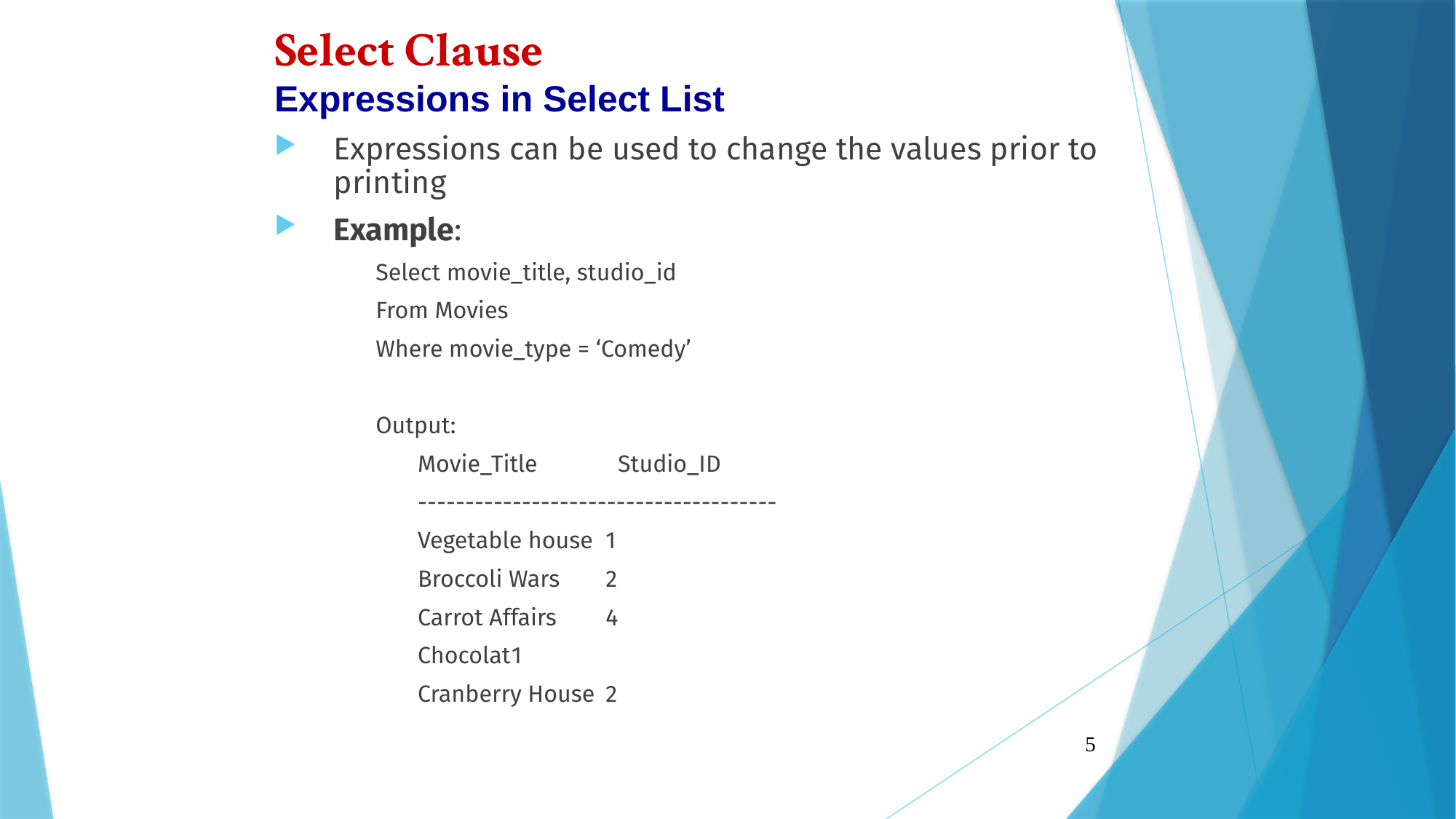

Select Clause
Expressions in Select List
Expressions can be used to change the values prior to printing
Example:
Select movie_title, studio_id
From Movies
Where movie_type = ‘Comedy’

Output:
		Movie_Title	  Studio_ID
	--------------------------------------
		Vegetable house	1
		Broccoli Wars		2
		Carrot Affairs		4
		Chocolat			1
		Cranberry House	2

5